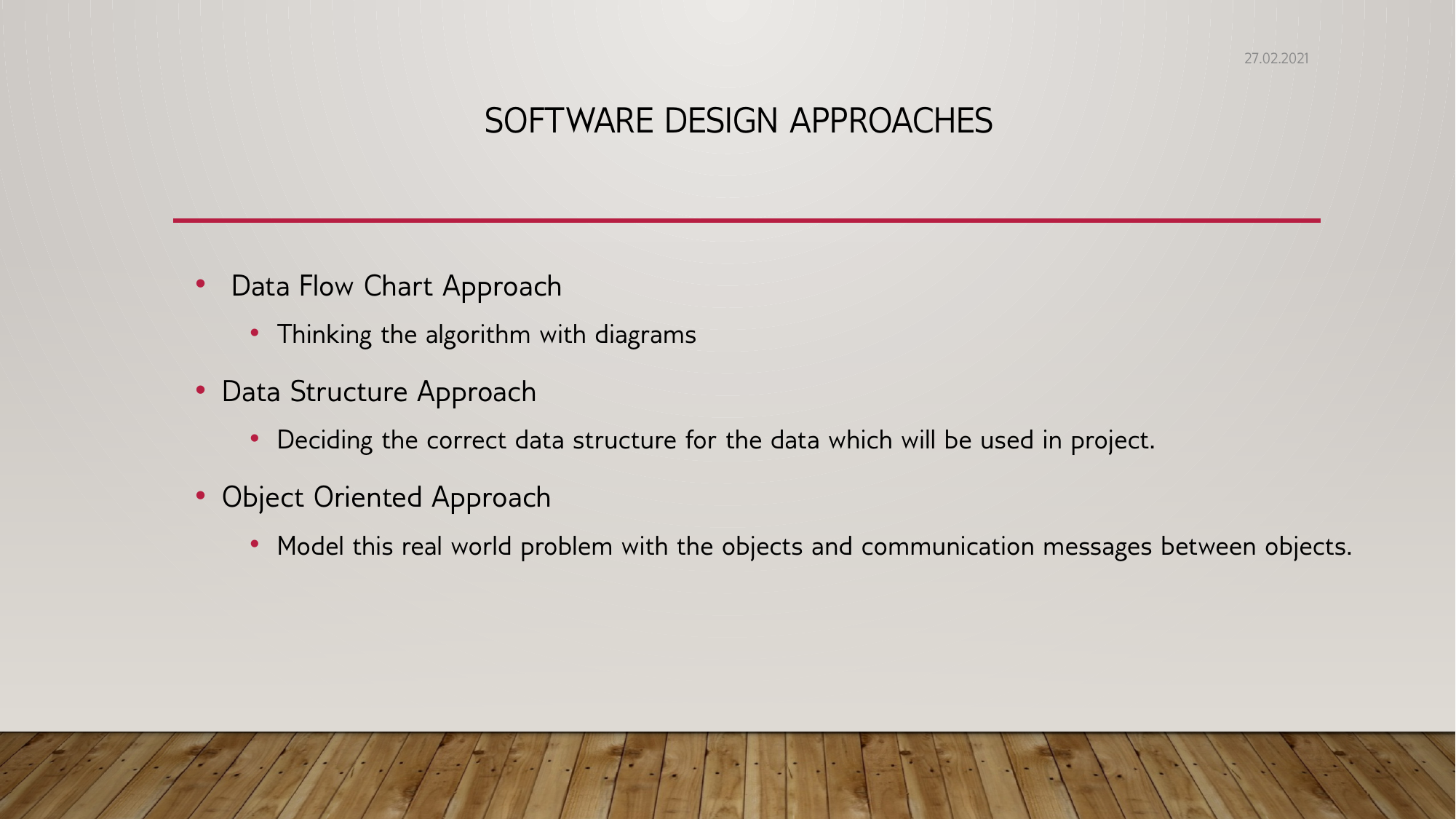

27.02.2021
# SOFTWARE DesIgn Approaches

 Data Flow Chart Approach
Thinking the algorithm with diagrams
Data Structure Approach
Deciding the correct data structure for the data which will be used in project.
Object Oriented Approach
Model this real world problem with the objects and communication messages between objects.